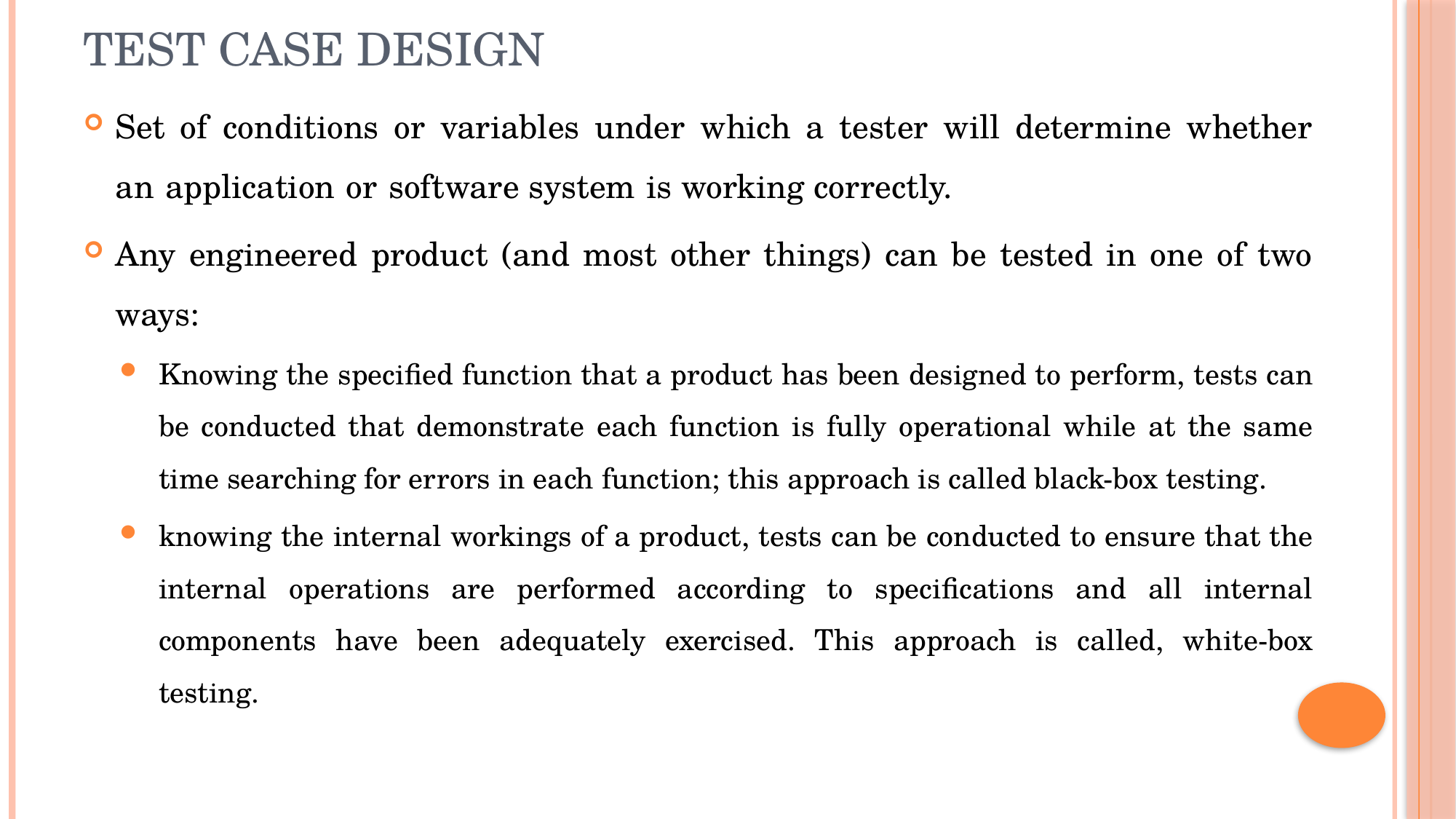

# TEST CASE DESIGN
Set of conditions or variables under which a tester will determine whether an application or software system is working correctly.
Any engineered product (and most other things) can be tested in one of two ways:
Knowing the specified function that a product has been designed to perform, tests can be conducted that demonstrate each function is fully operational while at the same time searching for errors in each function; this approach is called black-box testing.
knowing the internal workings of a product, tests can be conducted to ensure that the internal operations are performed according to specifications and all internal components have been adequately exercised. This approach is called, white-box testing.